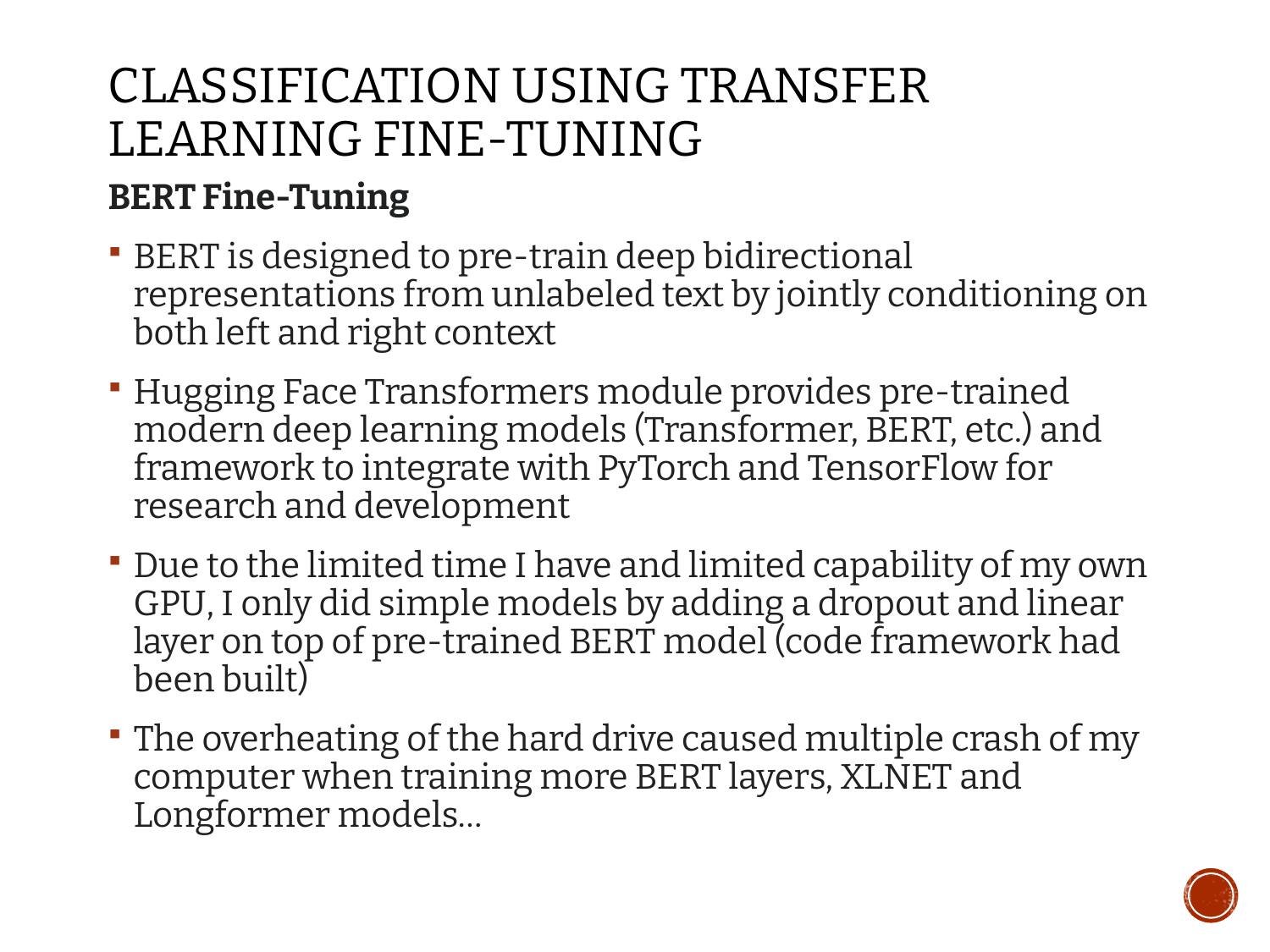

# Classification Using Transfer Learning Fine-Tuning
BERT Fine-Tuning
BERT is designed to pre-train deep bidirectional representations from unlabeled text by jointly conditioning on both left and right context
Hugging Face Transformers module provides pre-trained modern deep learning models (Transformer, BERT, etc.) and framework to integrate with PyTorch and TensorFlow for research and development
Due to the limited time I have and limited capability of my own GPU, I only did simple models by adding a dropout and linear layer on top of pre-trained BERT model (code framework had been built)
The overheating of the hard drive caused multiple crash of my computer when training more BERT layers, XLNET and Longformer models…